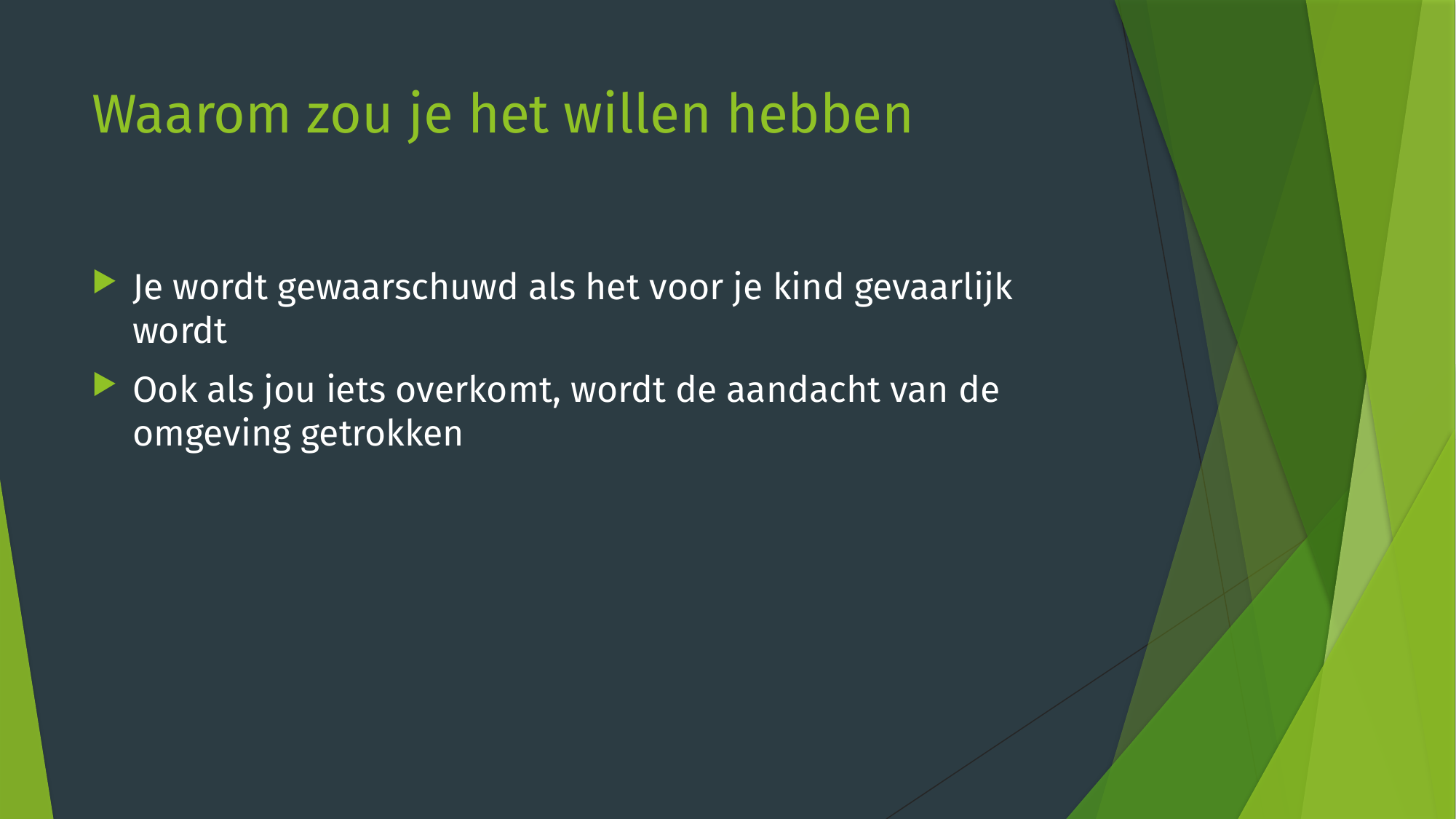

# Waarom zou je het willen hebben
Je wordt gewaarschuwd als het voor je kind gevaarlijk wordt
Ook als jou iets overkomt, wordt de aandacht van de omgeving getrokken